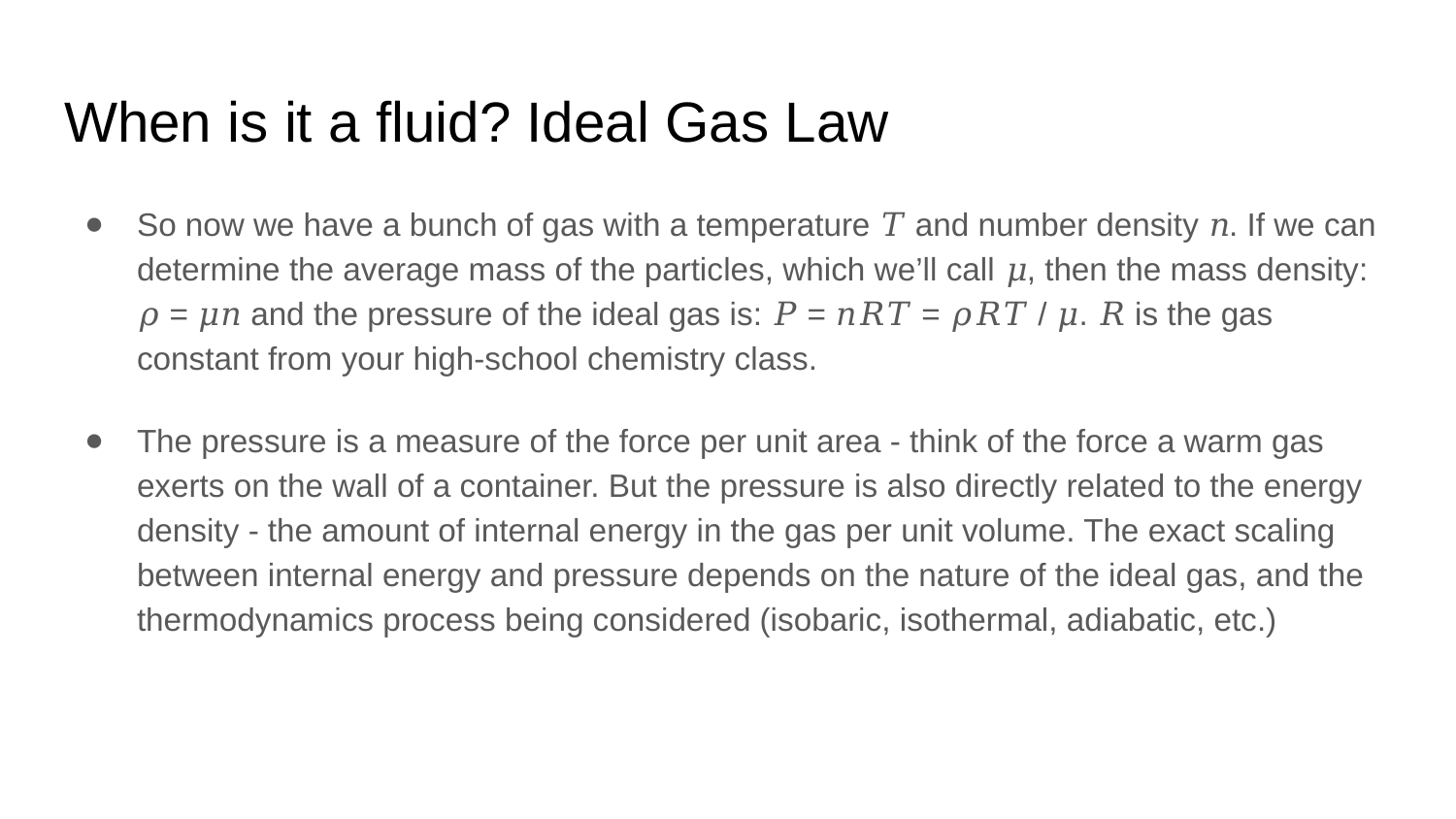

# When is it a fluid? Ideal Gas Law
So now we have a bunch of gas with a temperature 𝑇 and number density 𝑛. If we can determine the average mass of the particles, which we’ll call 𝜇, then the mass density:
𝜌 = 𝜇𝑛 and the pressure of the ideal gas is: 𝑃 = 𝑛𝑅𝑇 = 𝜌𝑅𝑇 / 𝜇. 𝑅 is the gas constant from your high-school chemistry class.
The pressure is a measure of the force per unit area - think of the force a warm gas exerts on the wall of a container. But the pressure is also directly related to the energy density - the amount of internal energy in the gas per unit volume. The exact scaling between internal energy and pressure depends on the nature of the ideal gas, and the thermodynamics process being considered (isobaric, isothermal, adiabatic, etc.)